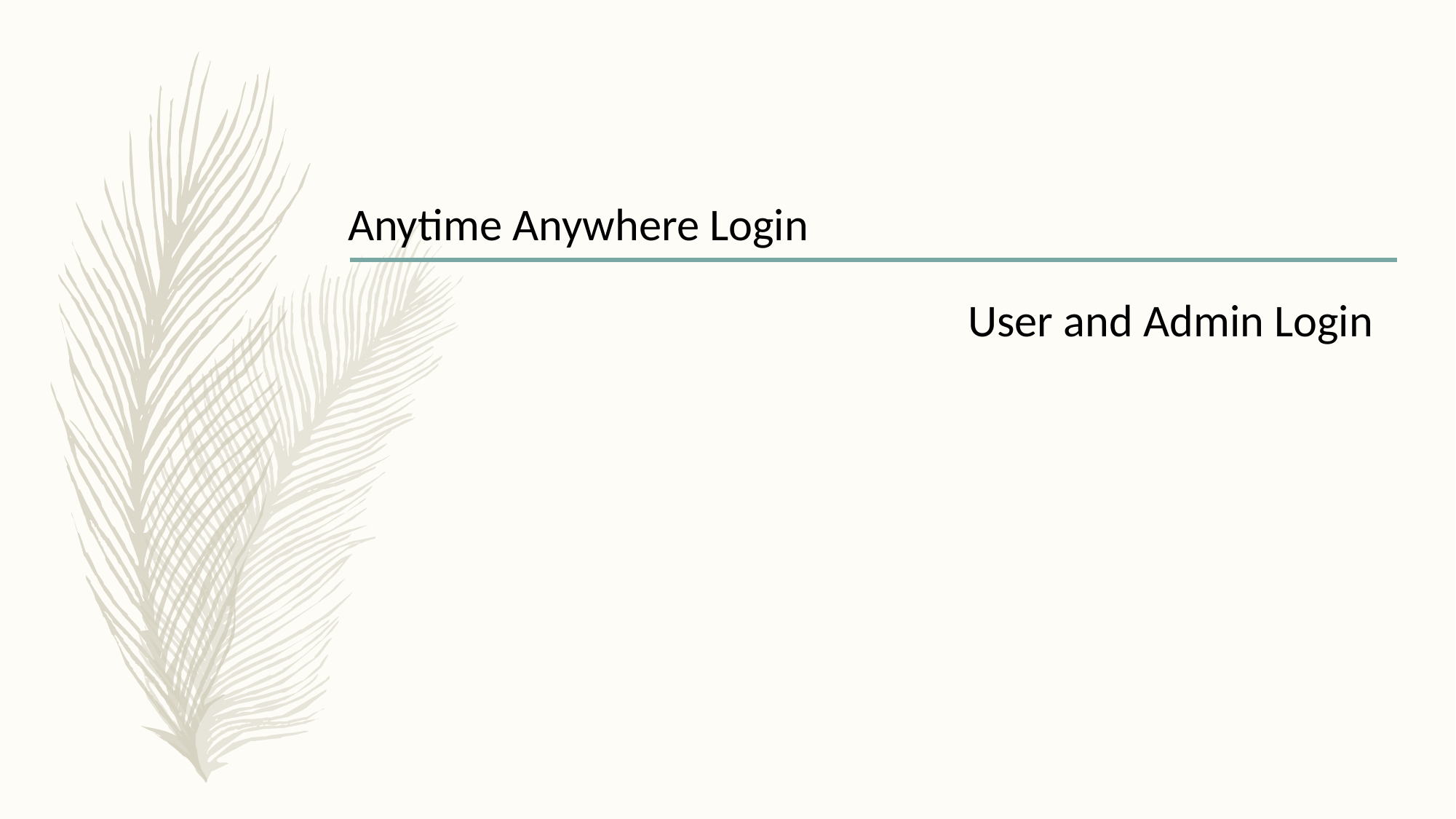

Anytime Anywhere Login
User and Admin Login